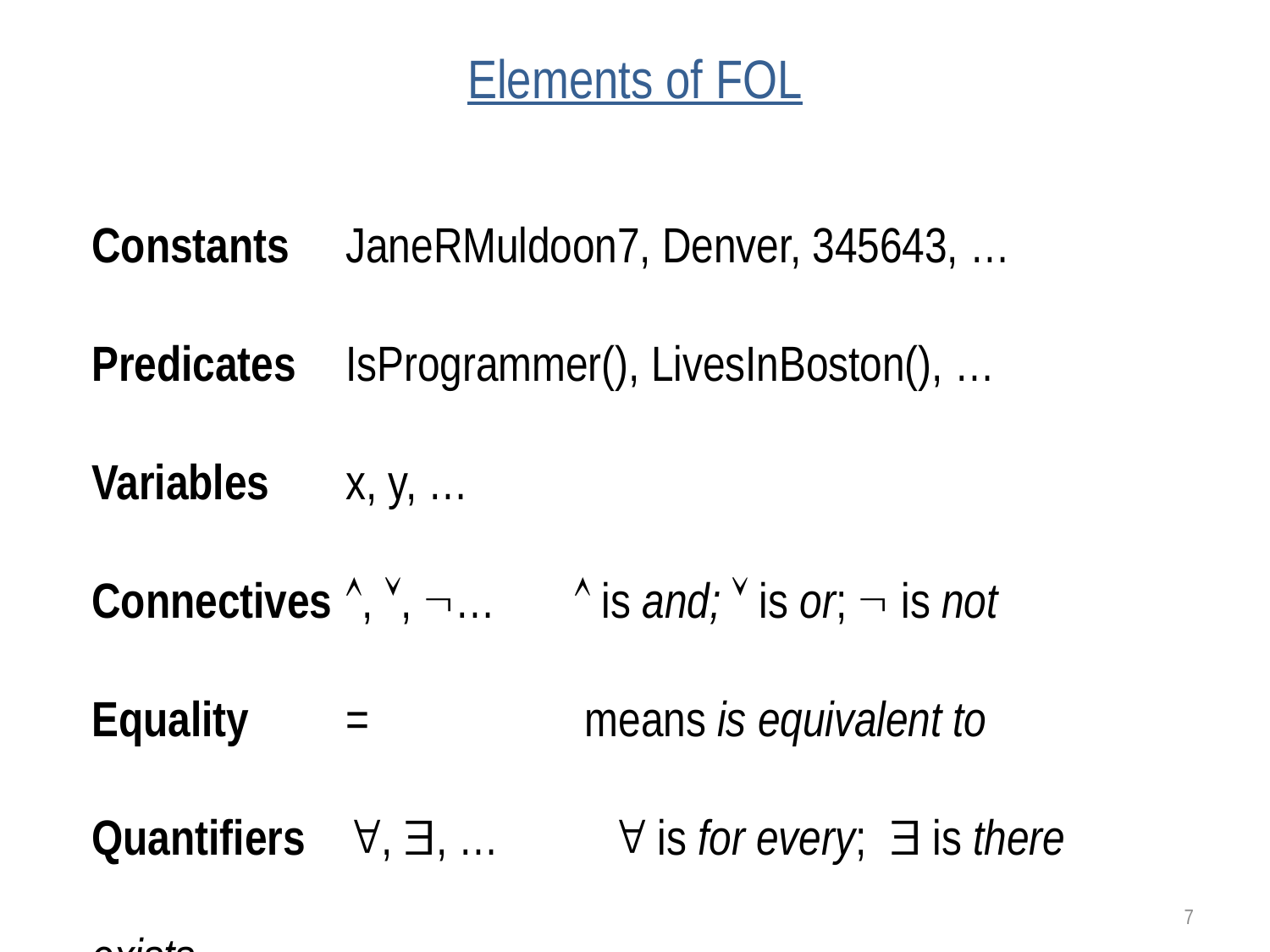

# Elements of FOL
Constants	JaneRMuldoon7, Denver, 345643, …
Predicates	IsProgrammer(), LivesInBoston(), …
Variables  	x, y, …
Connectives 	∧, ∨, ¬…       ∧ is and; ∨ is or; ¬ is not
Equality 	=	          means is equivalent to
Quantifiers 	∀, ∃, …          ∀ is for every;  ∃ is there exists
7